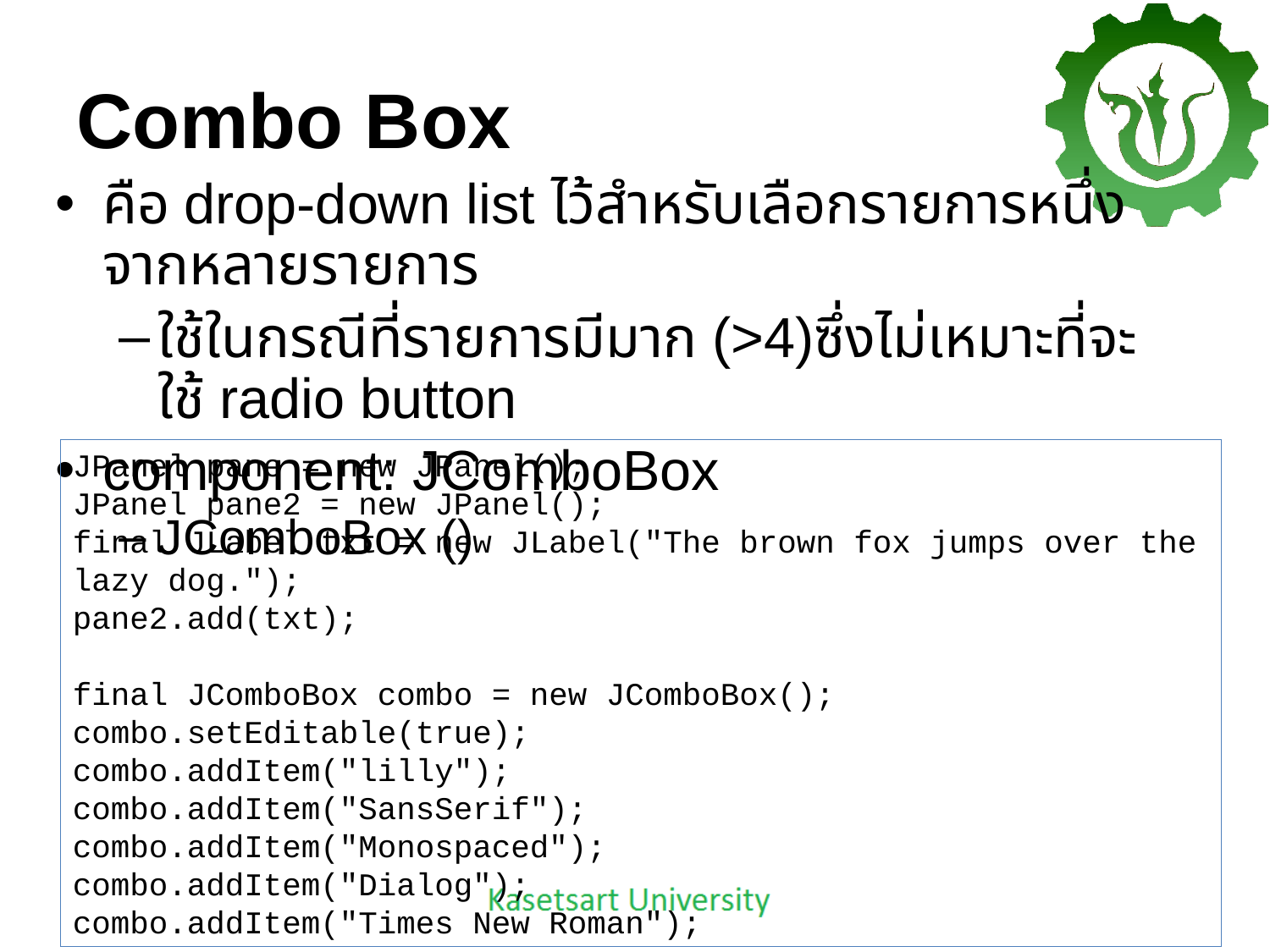

# Combo Box
คือ drop-down list ไว้สำหรับเลือกรายการหนึ่งจากหลายรายการ
ใช้ในกรณีที่รายการมีมาก (>4)ซึ่งไม่เหมาะที่จะใช้ radio button
component: JComboBox
JComboBox ()

JPanel pane = new JPanel();
JPanel pane2 = new JPanel();
final JLabel txt = new JLabel("The brown fox jumps over the lazy dog.");
pane2.add(txt);

final JComboBox combo = new JComboBox();
combo.setEditable(true);
combo.addItem("lilly");
combo.addItem("SansSerif");
combo.addItem("Monospaced");
combo.addItem("Dialog");
combo.addItem("Times New Roman");